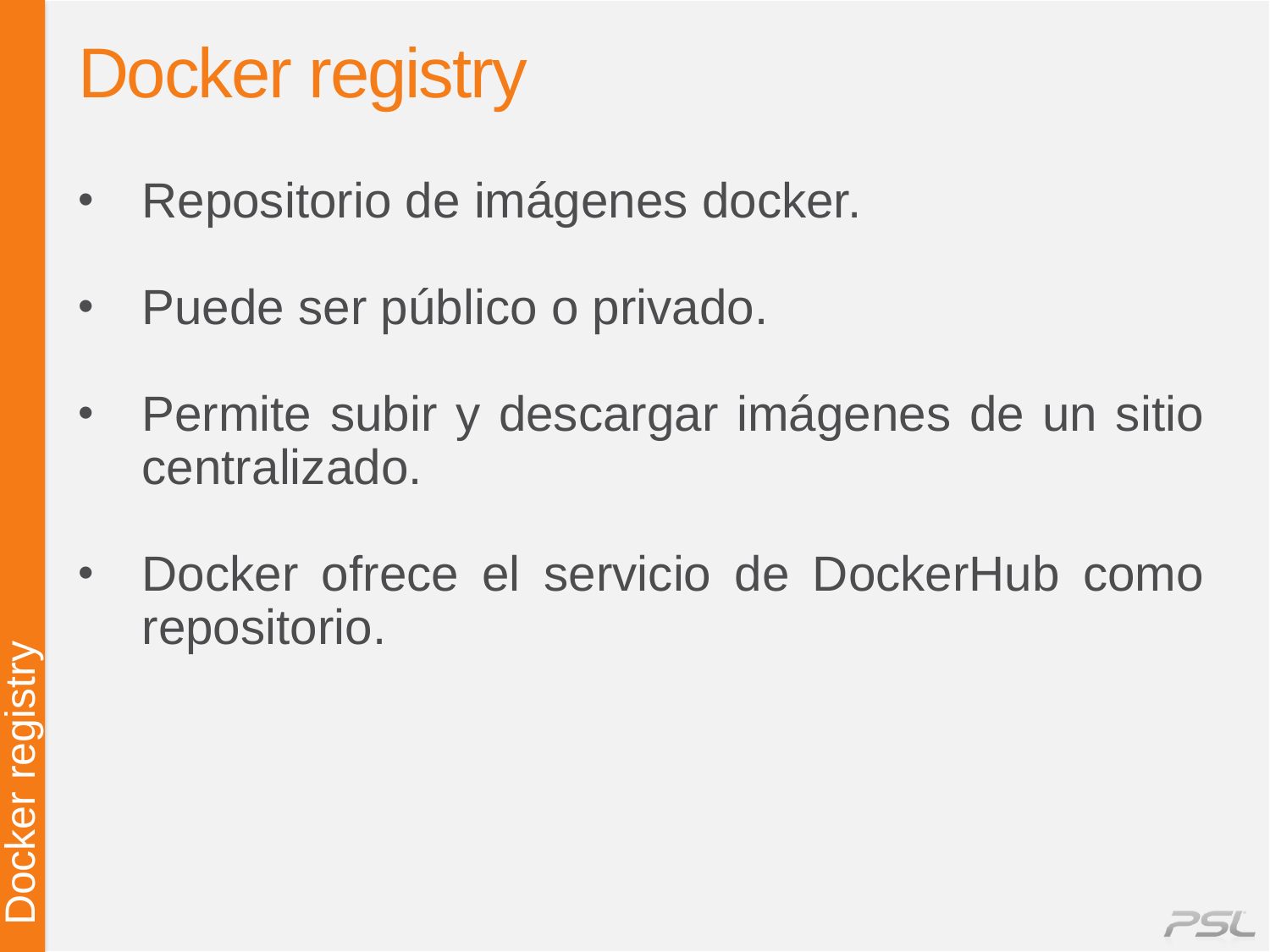

# Docker registry

Repositorio de imágenes docker.

Puede ser público o privado.

Permite subir y descargar imágenes de un sitio centralizado.

Docker ofrece el servicio de DockerHub como repositorio.

Docker registry